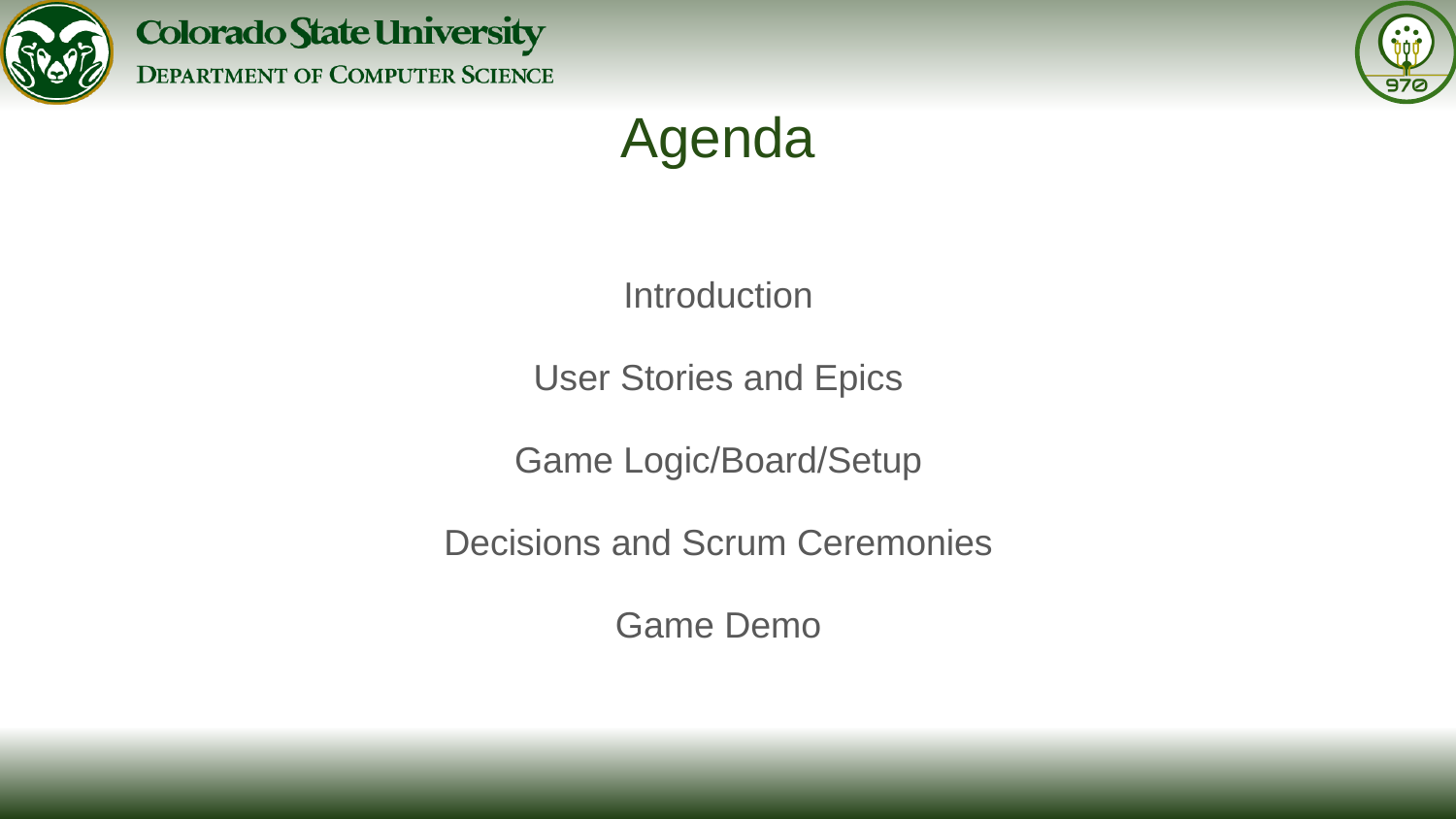

# Agenda
Introduction
User Stories and Epics
Game Logic/Board/Setup
Decisions and Scrum Ceremonies
Game Demo